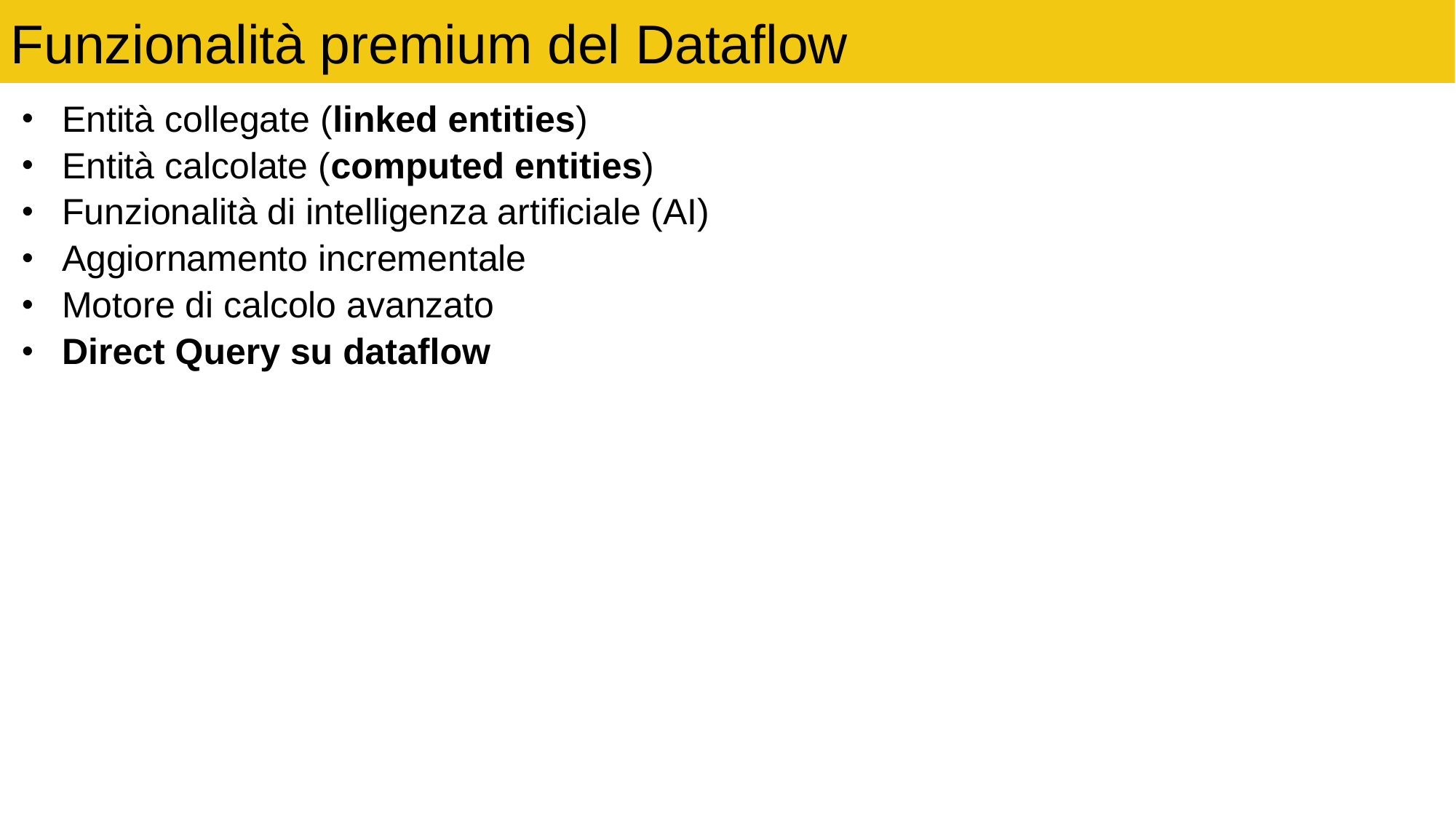

Funzionalità premium del Dataflow
Entità collegate (linked entities)
Entità calcolate (computed entities)
Funzionalità di intelligenza artificiale (AI)
Aggiornamento incrementale
Motore di calcolo avanzato
Direct Query su dataflow